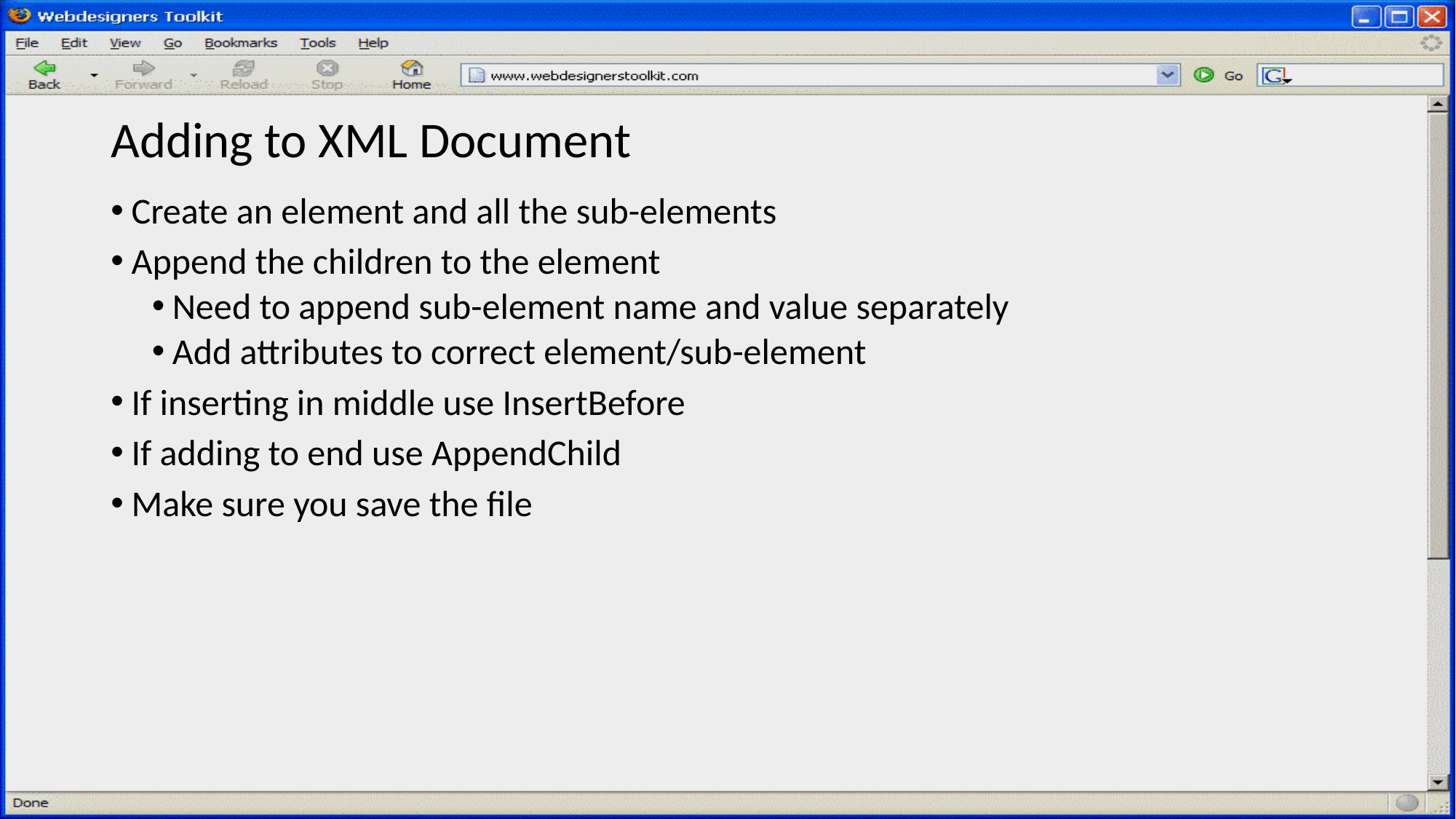

# Adding to XML Document
Create an element and all the sub-elements
Append the children to the element
Need to append sub-element name and value separately
Add attributes to correct element/sub-element
If inserting in middle use InsertBefore
If adding to end use AppendChild
Make sure you save the file